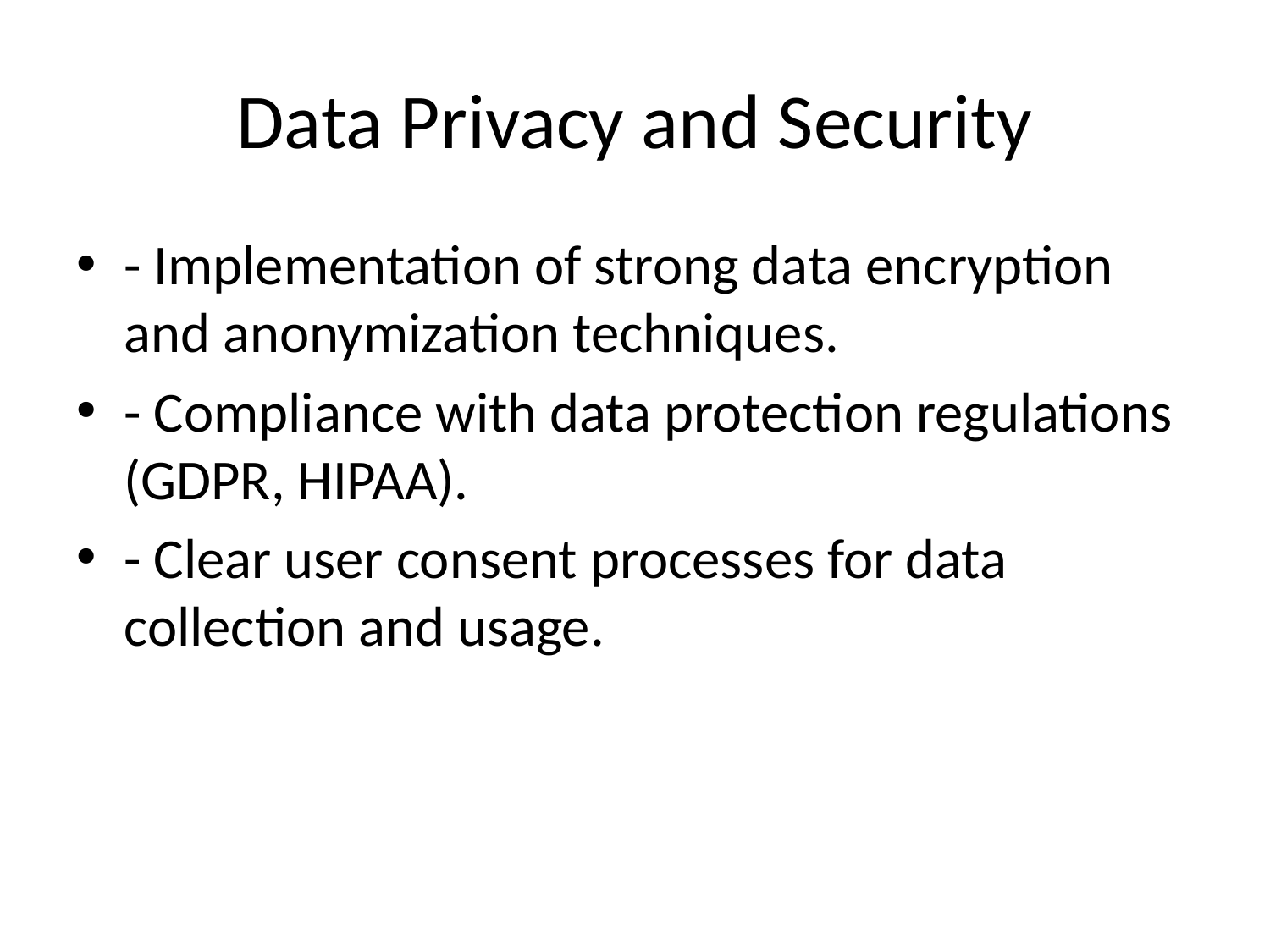

# Data Privacy and Security
- Implementation of strong data encryption and anonymization techniques.
- Compliance with data protection regulations (GDPR, HIPAA).
- Clear user consent processes for data collection and usage.